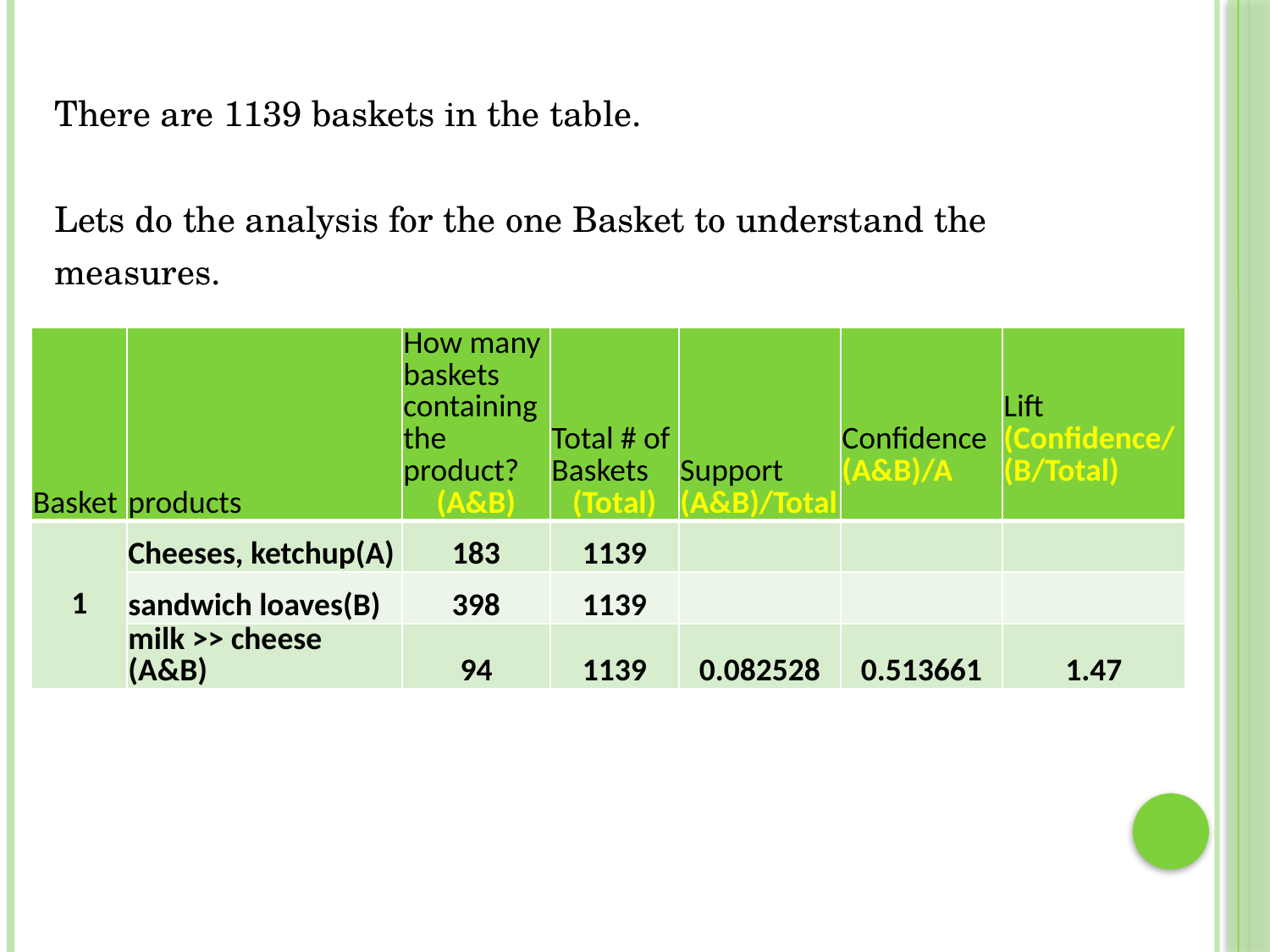

There are 1139 baskets in the table.

Lets do the analysis for the one Basket to understand the
measures.

| Basket | products | How many baskets containing the product? (A&B) | Total # of Baskets (Total) | Support (A&B)/Total | Confidence (A&B)/A | Lift (Confidence/(B/Total) |
| --- | --- | --- | --- | --- | --- | --- |
| 1 | Cheeses, ketchup(A) | 183 | 1139 |  |  |  |
|  | sandwich loaves(B) | 398 | 1139 |  |  |  |
|  | milk >> cheese (A&B) | 94 | 1139 | 0.082528 | 0.513661 | 1.47 |